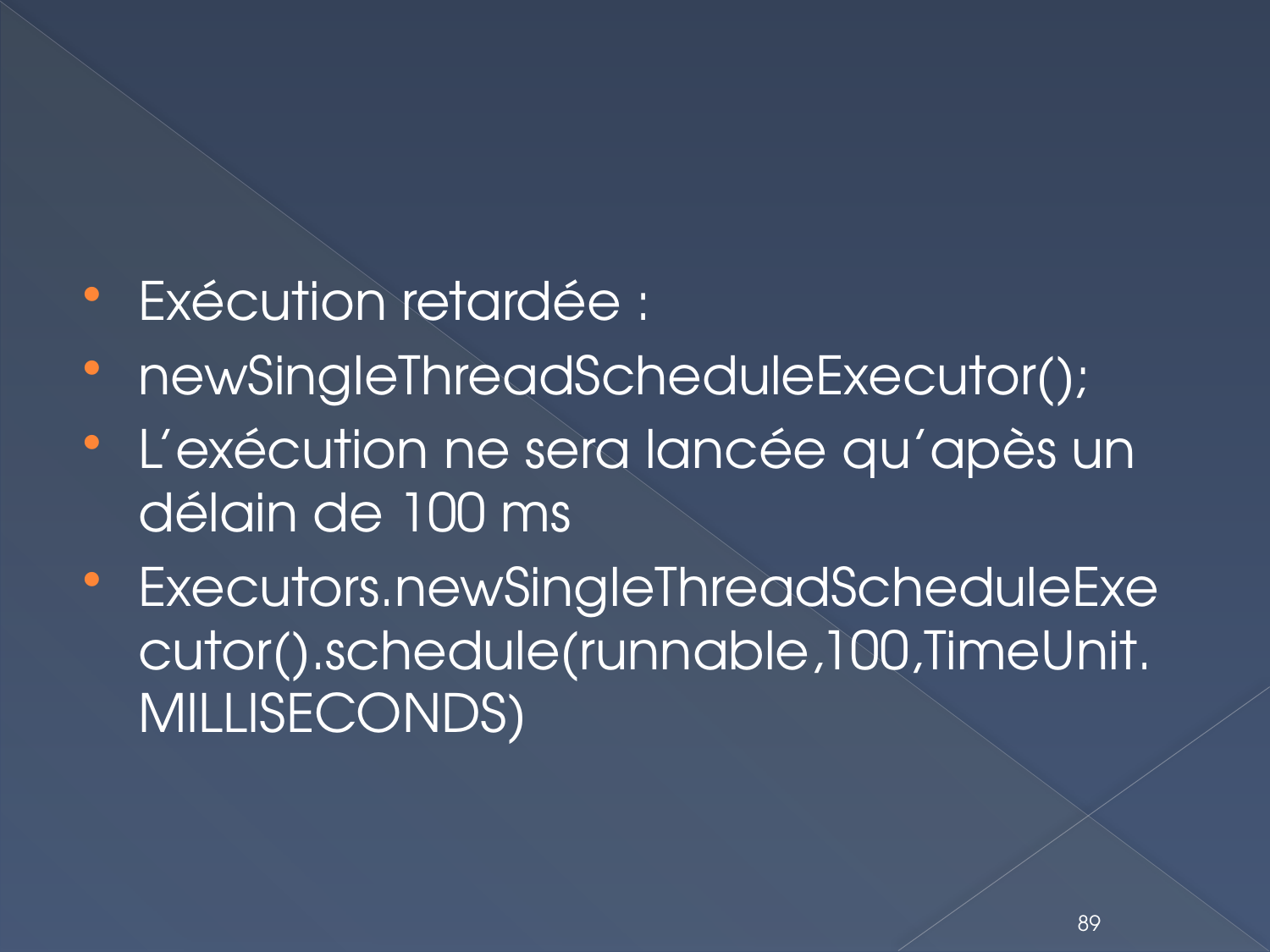

#
Exécution retardée :
newSingleThreadScheduleExecutor();
L’exécution ne sera lancée qu’apès un délain de 100 ms
Executors.newSingleThreadScheduleExecutor().schedule(runnable,100,TimeUnit.MILLISECONDS)
89